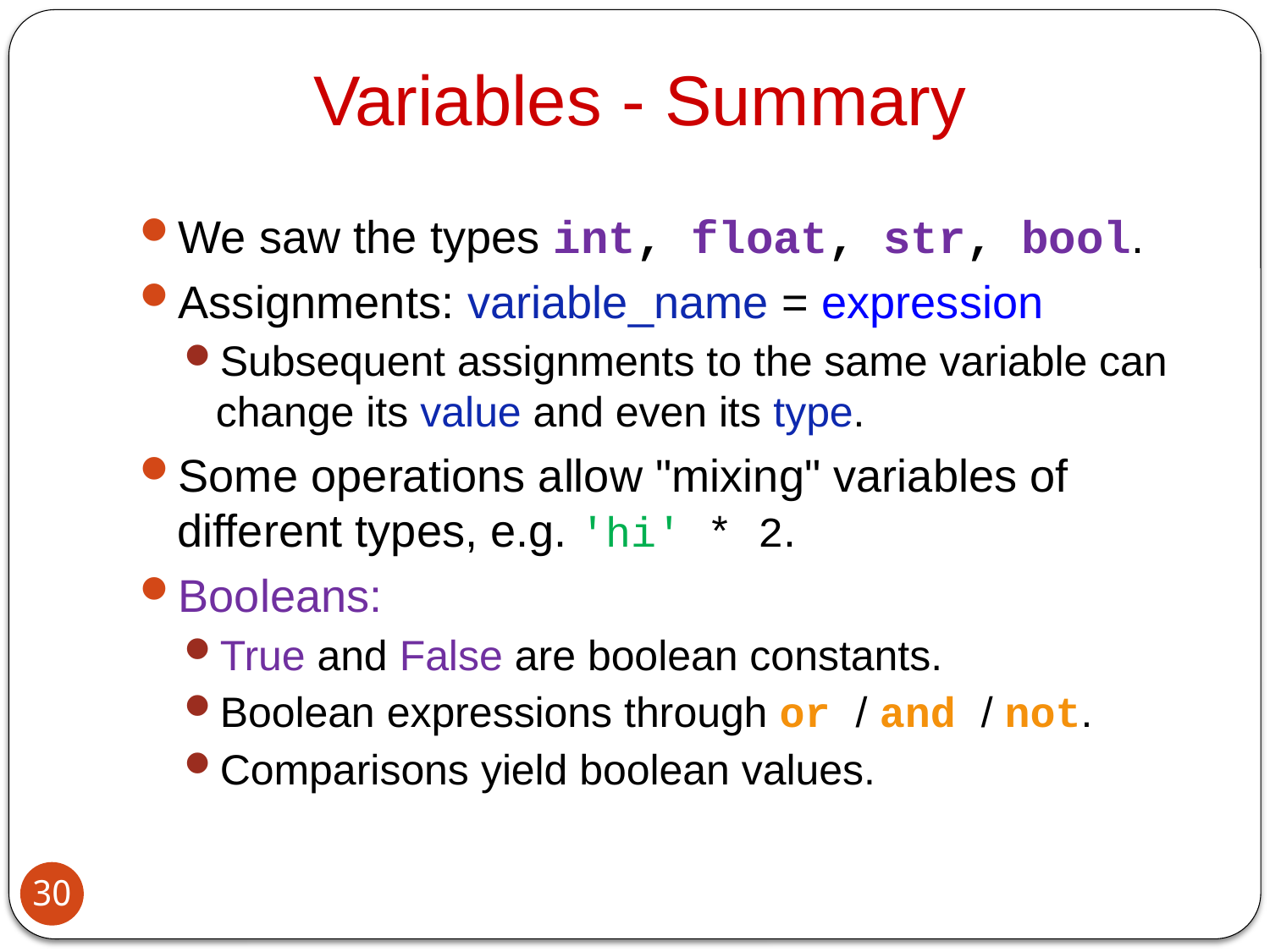

Variables - Summary
We saw the types int, float, str, bool.
Assignments: variable_name = expression
Subsequent assignments to the same variable can change its value and even its type.
Some operations allow "mixing" variables of different types, e.g. 'hi' * 2.
Booleans:
True and False are boolean constants.
Boolean expressions through or / and / not.
Comparisons yield boolean values.
30